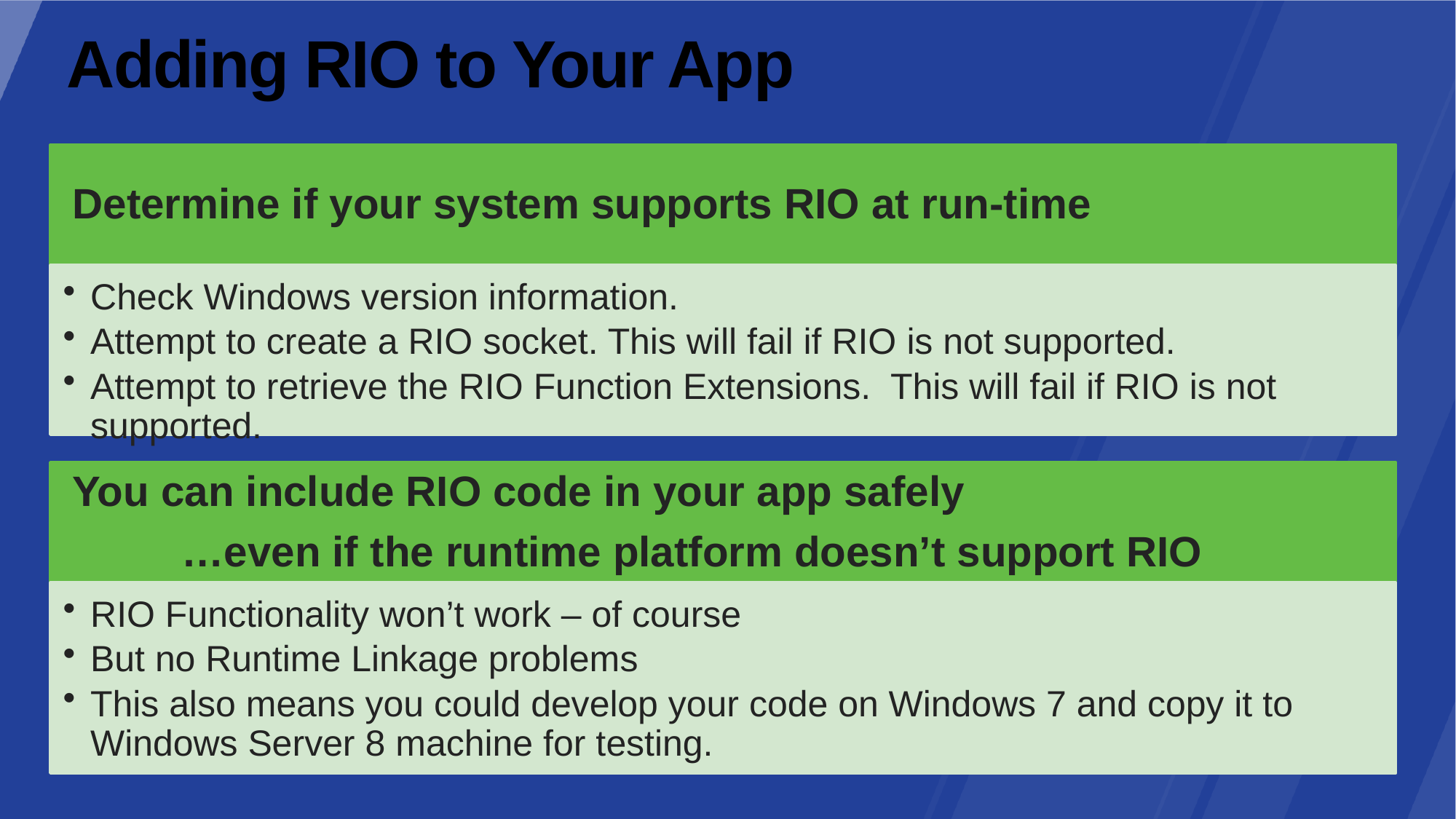

# Adding RIO to Your App

Determine if your system supports RIO at run-time

Check Windows version information.
Attempt to create a RIO socket. This will fail if RIO is not supported.
Attempt to retrieve the RIO Function Extensions.  This will fail if RIO is not supported.

You can include RIO code in your app safely
	…even if the runtime platform doesn’t support RIO

RIO Functionality won’t work – of course
But no Runtime Linkage problems
This also means you could develop your code on Windows 7 and copy it to Windows Server 8 machine for testing.